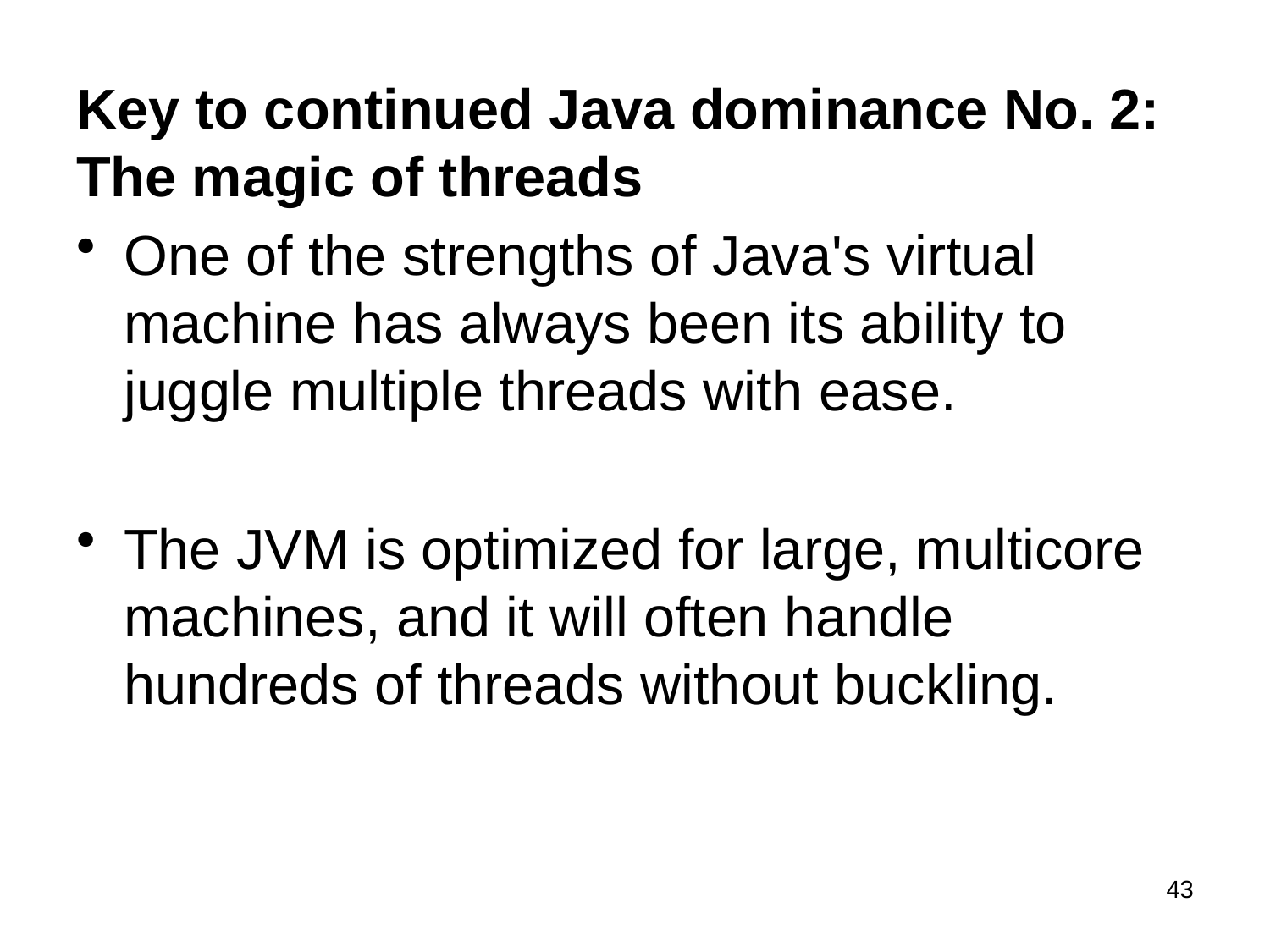

Key to continued Java dominance No. 2: The magic of threads
One of the strengths of Java's virtual machine has always been its ability to juggle multiple threads with ease.

The JVM is optimized for large, multicore machines, and it will often handle hundreds of threads without buckling.
43